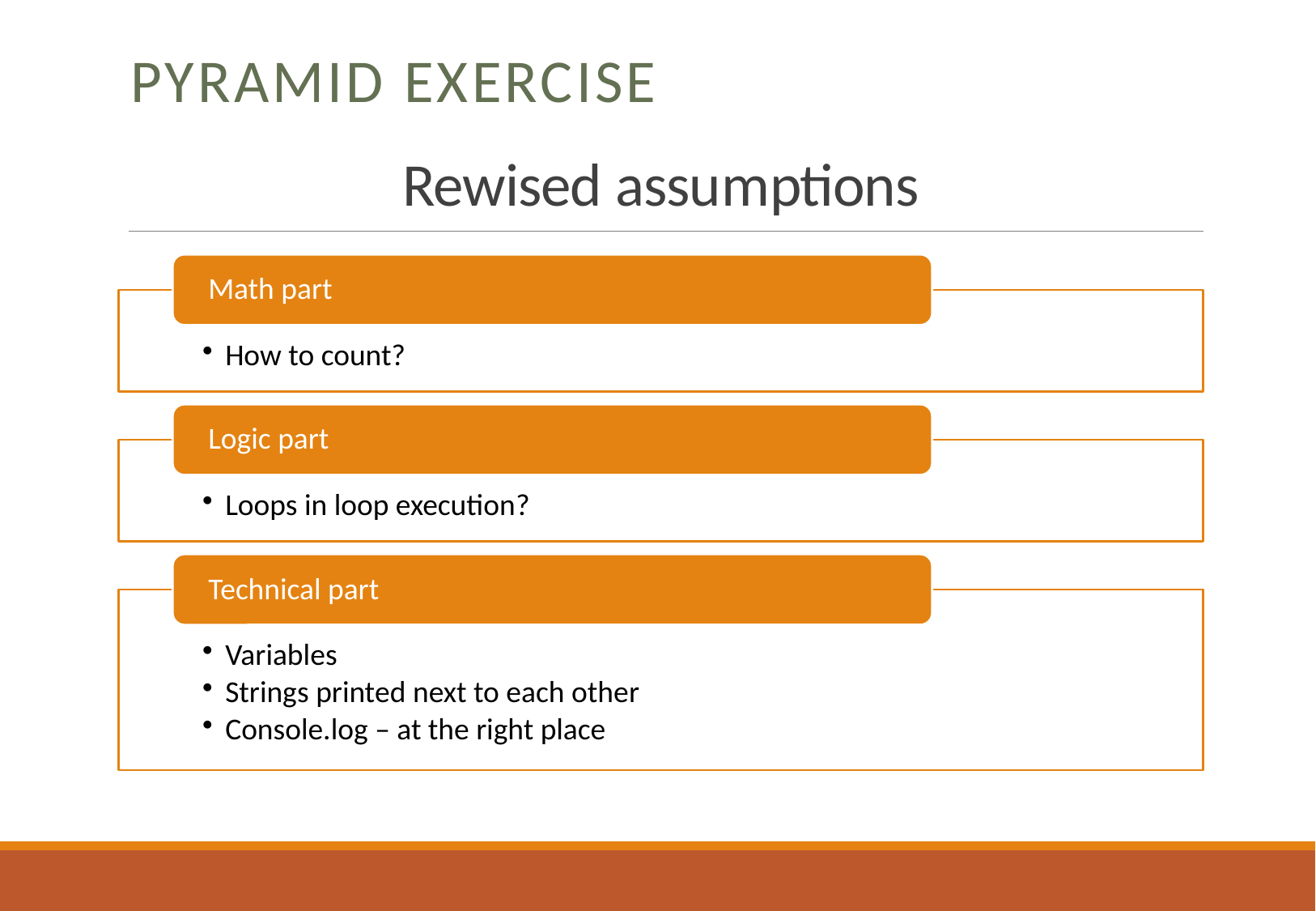

Pyramid exercise
Rewised assumptions
How to count?
Math part
Loops in loop execution?
Logic part
Variables
Strings printed next to each other
Console.log – at the right place
Technical part